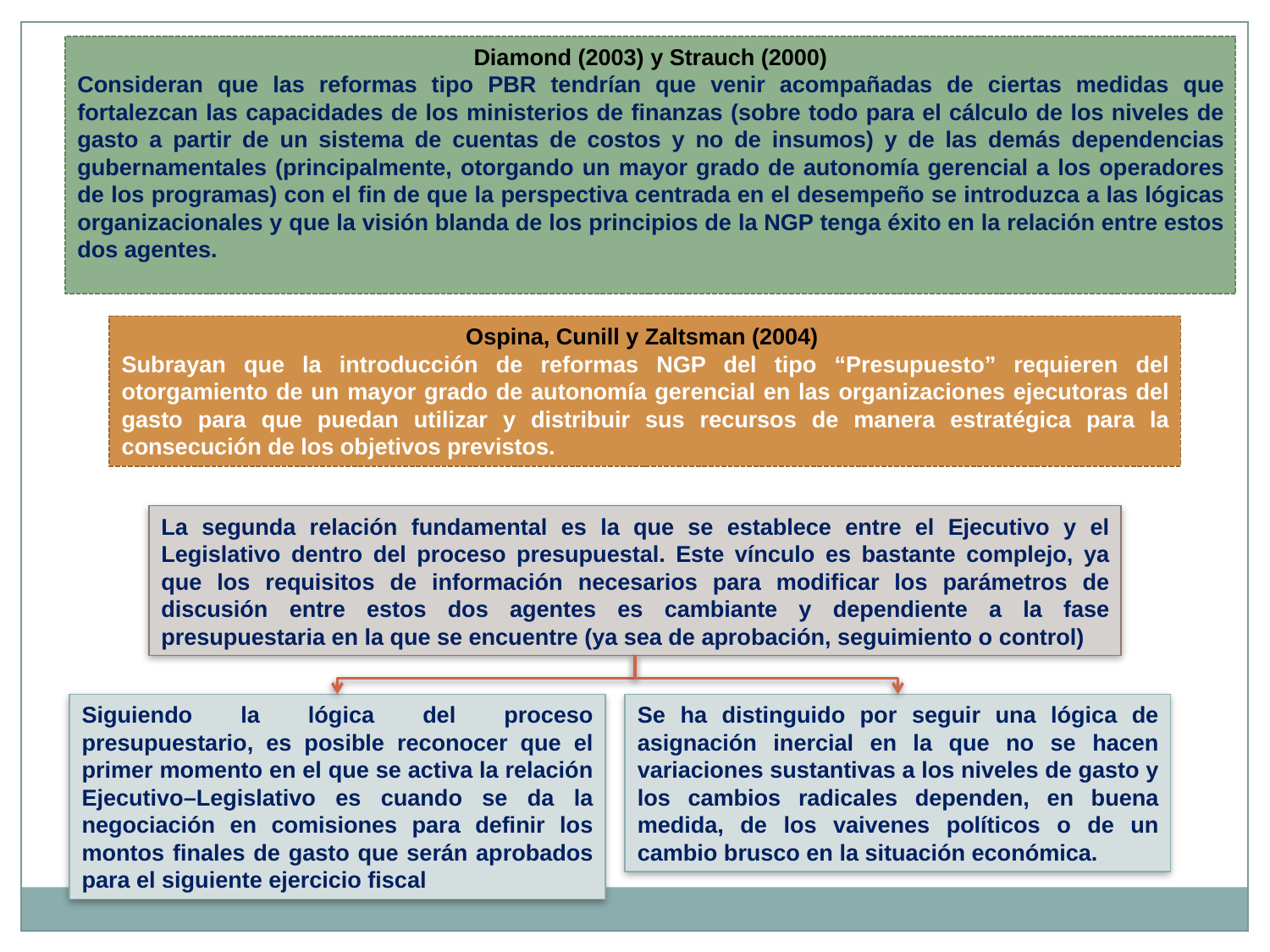

Diamond (2003) y Strauch (2000)
Consideran que las reformas tipo PBR tendrían que venir acompañadas de ciertas medidas que fortalezcan las capacidades de los ministerios de finanzas (sobre todo para el cálculo de los niveles de gasto a partir de un sistema de cuentas de costos y no de insumos) y de las demás dependencias gubernamentales (principalmente, otorgando un mayor grado de autonomía gerencial a los operadores de los programas) con el fin de que la perspectiva centrada en el desempeño se introduzca a las lógicas organizacionales y que la visión blanda de los principios de la NGP tenga éxito en la relación entre estos dos agentes.

Ospina, Cunill y Zaltsman (2004)
Subrayan que la introducción de reformas NGP del tipo “Presupuesto” requieren del otorgamiento de un mayor grado de autonomía gerencial en las organizaciones ejecutoras del gasto para que puedan utilizar y distribuir sus recursos de manera estratégica para la consecución de los objetivos previstos.
La segunda relación fundamental es la que se establece entre el Ejecutivo y el Legislativo dentro del proceso presupuestal. Este vínculo es bastante complejo, ya que los requisitos de información necesarios para modificar los parámetros de discusión entre estos dos agentes es cambiante y dependiente a la fase presupuestaria en la que se encuentre (ya sea de aprobación, seguimiento o control)
Siguiendo la lógica del proceso presupuestario, es posible reconocer que el primer momento en el que se activa la relación Ejecutivo–Legislativo es cuando se da la negociación en comisiones para definir los montos finales de gasto que serán aprobados para el siguiente ejercicio fiscal
Se ha distinguido por seguir una lógica de asignación inercial en la que no se hacen variaciones sustantivas a los niveles de gasto y los cambios radicales dependen, en buena medida, de los vaivenes políticos o de un cambio brusco en la situación económica.